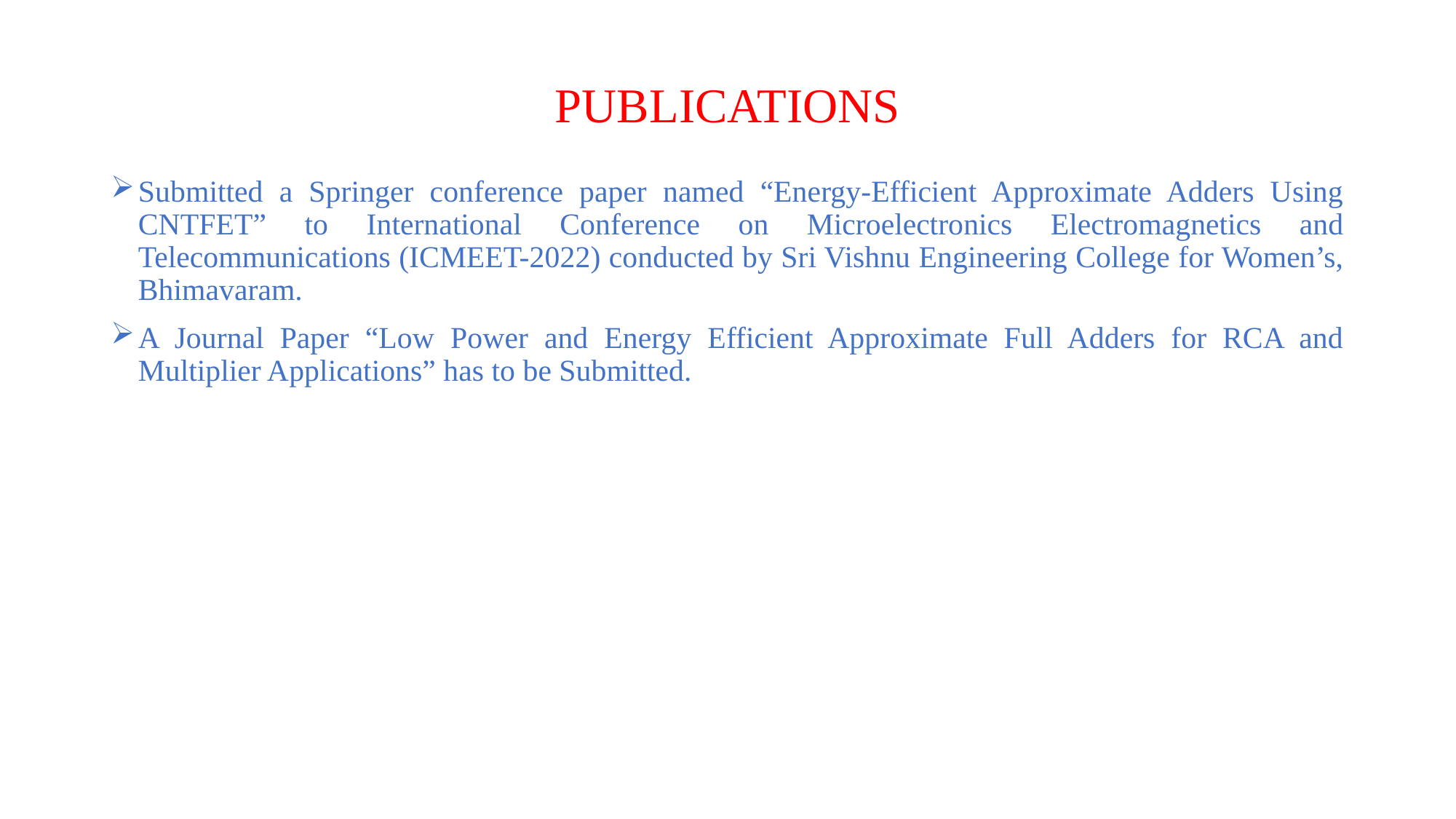

# PUBLICATIONS
Submitted a Springer conference paper named “Energy-Efficient Approximate Adders Using CNTFET” to International Conference on Microelectronics Electromagnetics and Telecommunications (ICMEET-2022) conducted by Sri Vishnu Engineering College for Women’s, Bhimavaram.
A Journal Paper “Low Power and Energy Efficient Approximate Full Adders for RCA and Multiplier Applications” has to be Submitted.
30